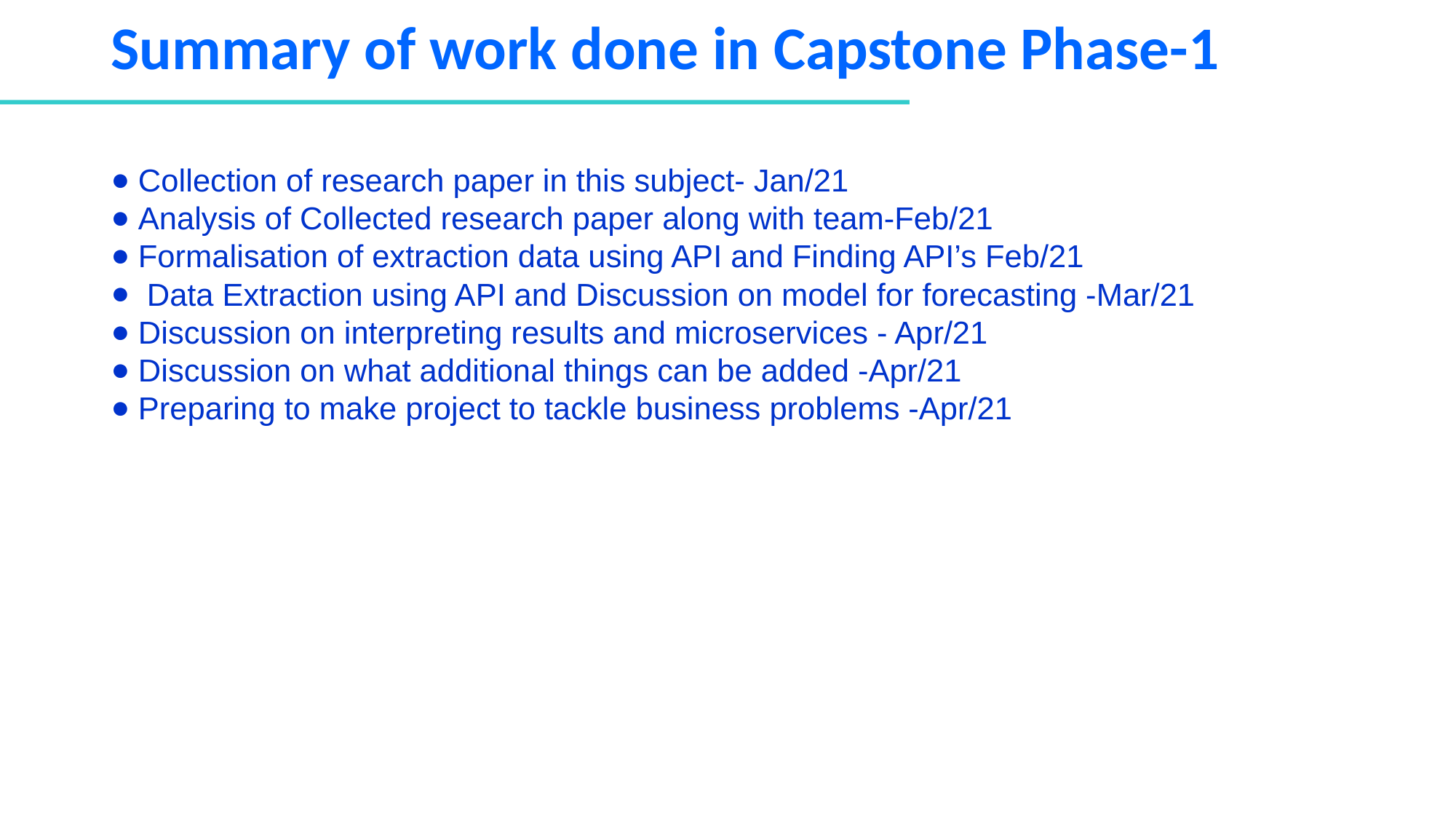

# Summary of work done in Capstone Phase-1
Collection of research paper in this subject- Jan/21
Analysis of Collected research paper along with team-Feb/21
Formalisation of extraction data using API and Finding API’s Feb/21
 Data Extraction using API and Discussion on model for forecasting -Mar/21
Discussion on interpreting results and microservices - Apr/21
Discussion on what additional things can be added -Apr/21
Preparing to make project to tackle business problems -Apr/21